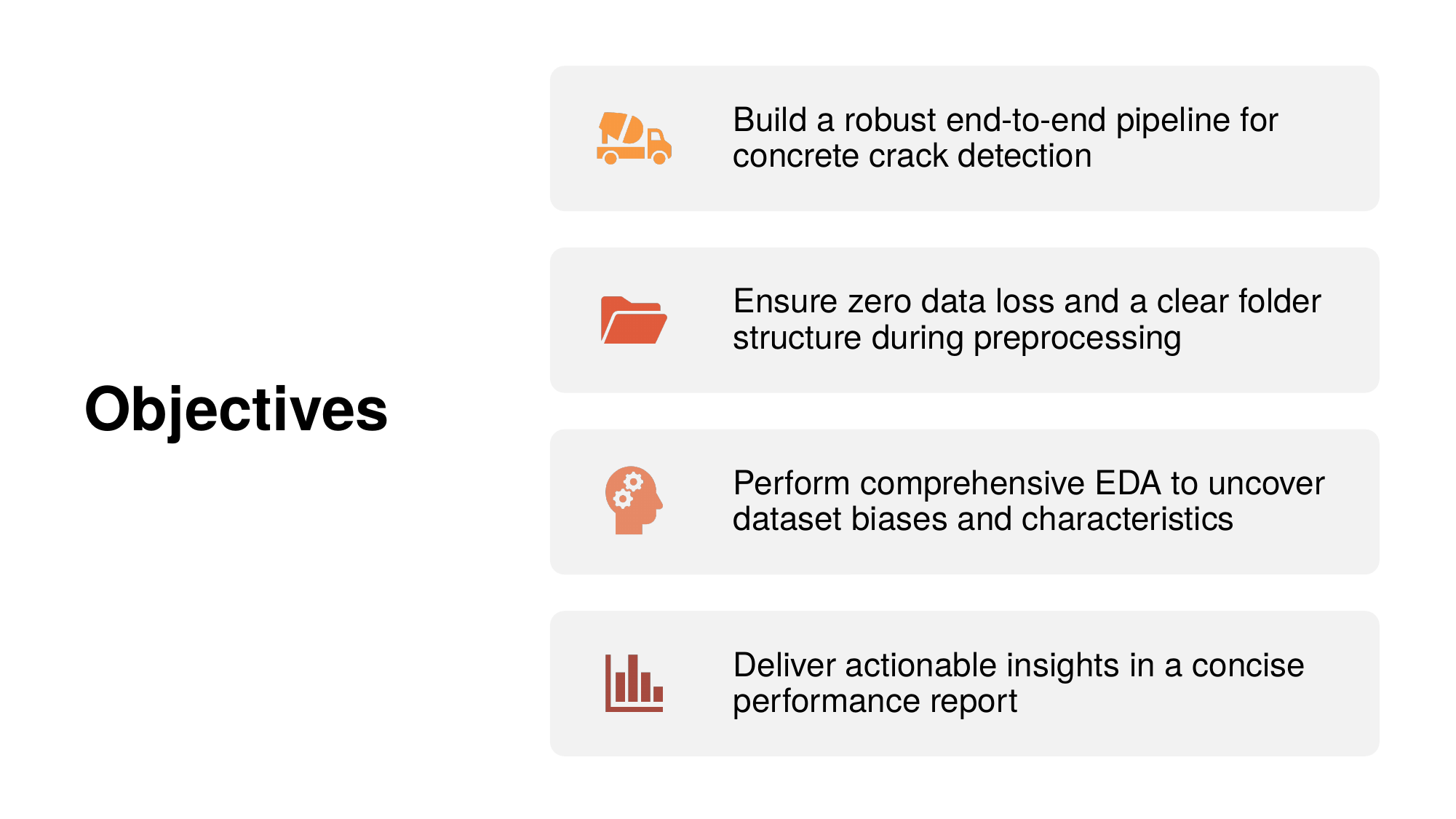

# Objectives
Build a robust end-to-end pipeline for concrete crack detection
Ensure zero data loss and a clear folder structure during preprocessing
Perform comprehensive EDA to uncover dataset biases and characteristics
Deliver actionable insights in a concise performance report